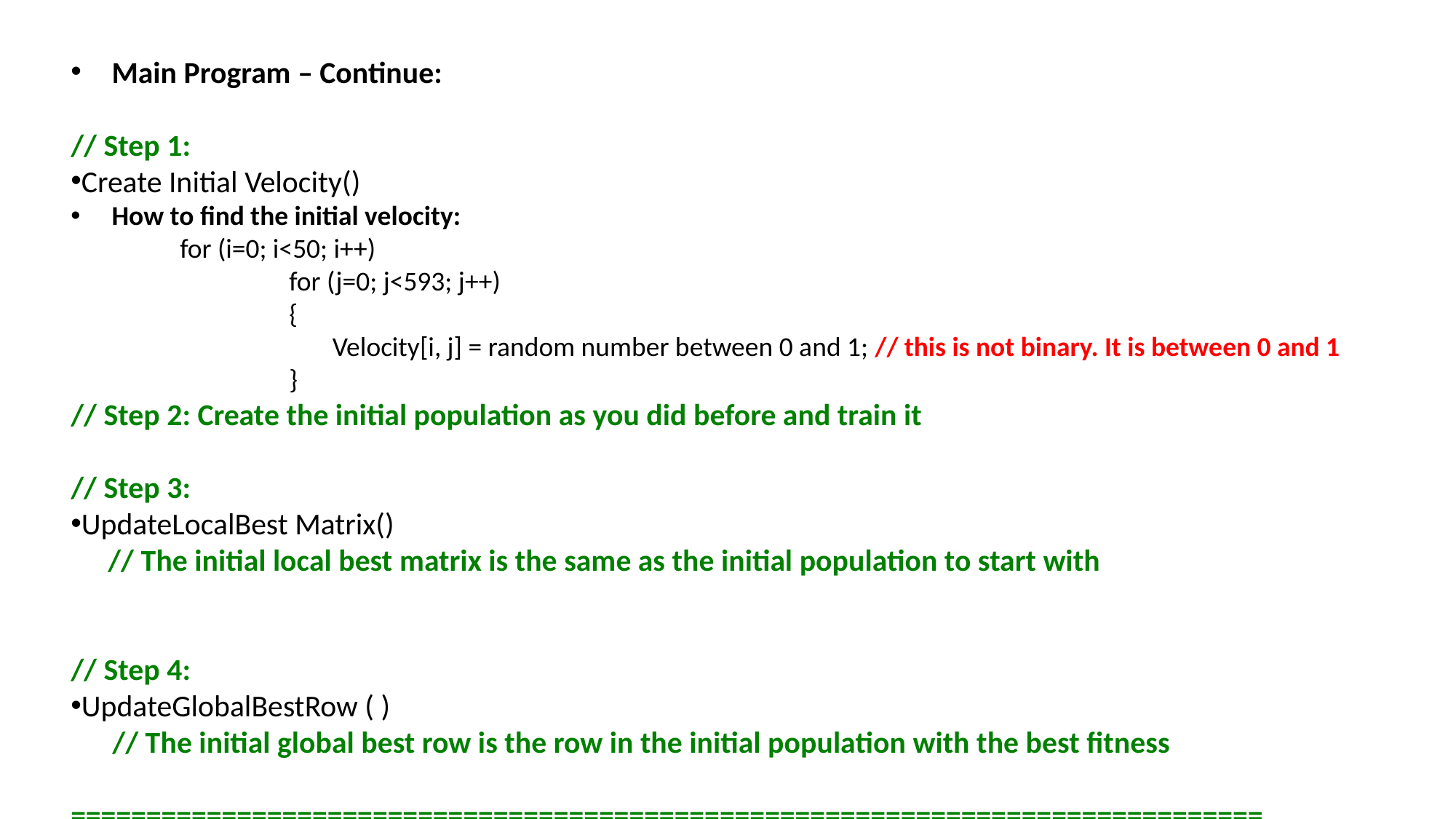

Main Program – Continue:

// Step 1:
Create Initial Velocity()
How to find the initial velocity:
	for (i=0; i<50; i++)
		for (j=0; j<593; j++)
		{
		       Velocity[i, j] = random number between 0 and 1; // this is not binary. It is between 0 and 1
		}
// Step 2: Create the initial population as you did before and train it

// Step 3:
UpdateLocalBest Matrix()
      // The initial local best matrix is the same as the initial population to start with

// Step 4:
UpdateGlobalBestRow ( )
      // The initial global best row is the row in the initial population with the best fitness

===============================================================================